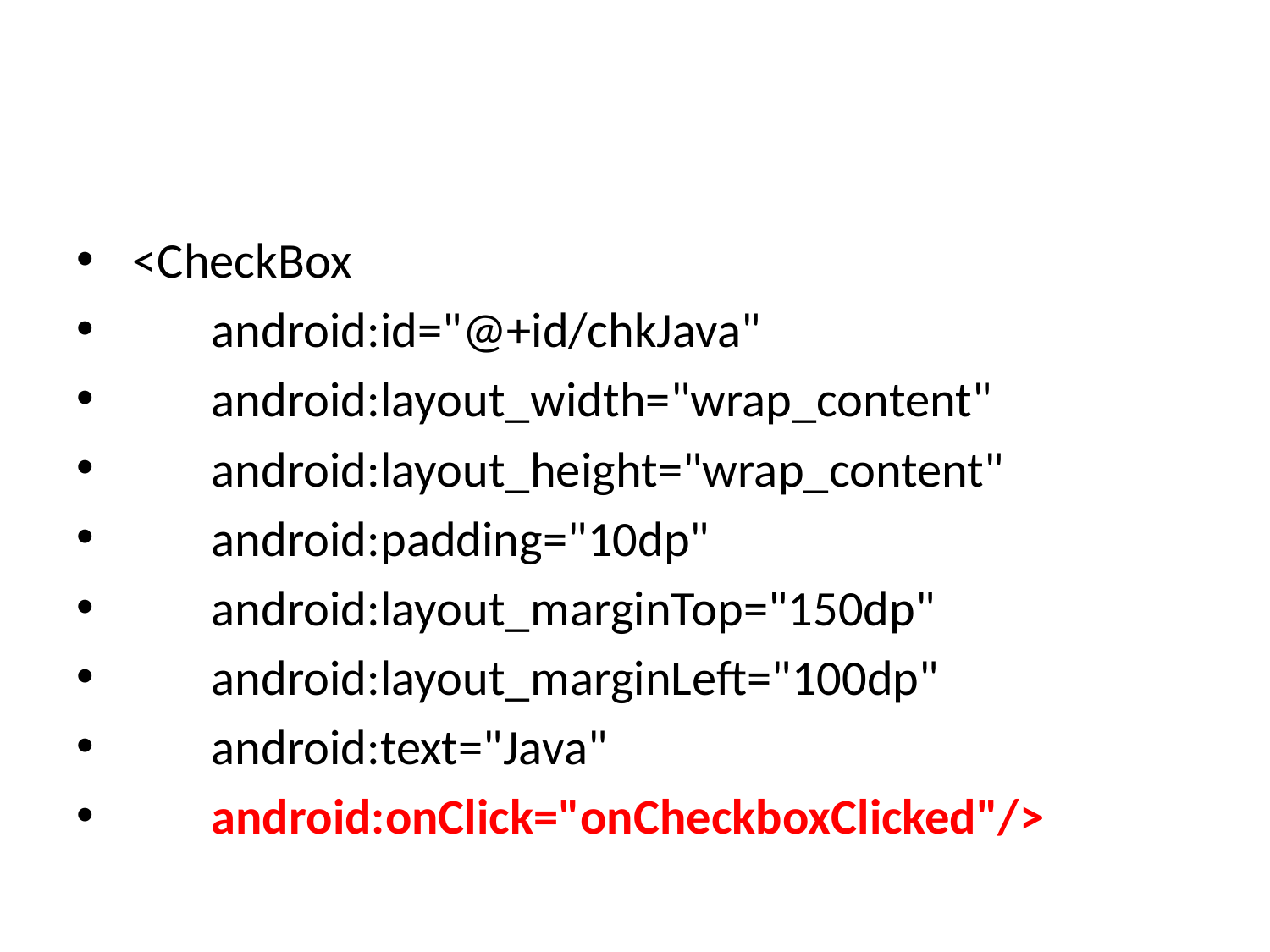

#
 <CheckBox
        android:id="@+id/chkJava"
        android:layout_width="wrap_content"
        android:layout_height="wrap_content"
        android:padding="10dp"
        android:layout_marginTop="150dp"
        android:layout_marginLeft="100dp"
        android:text="Java"
        android:onClick="onCheckboxClicked"/>